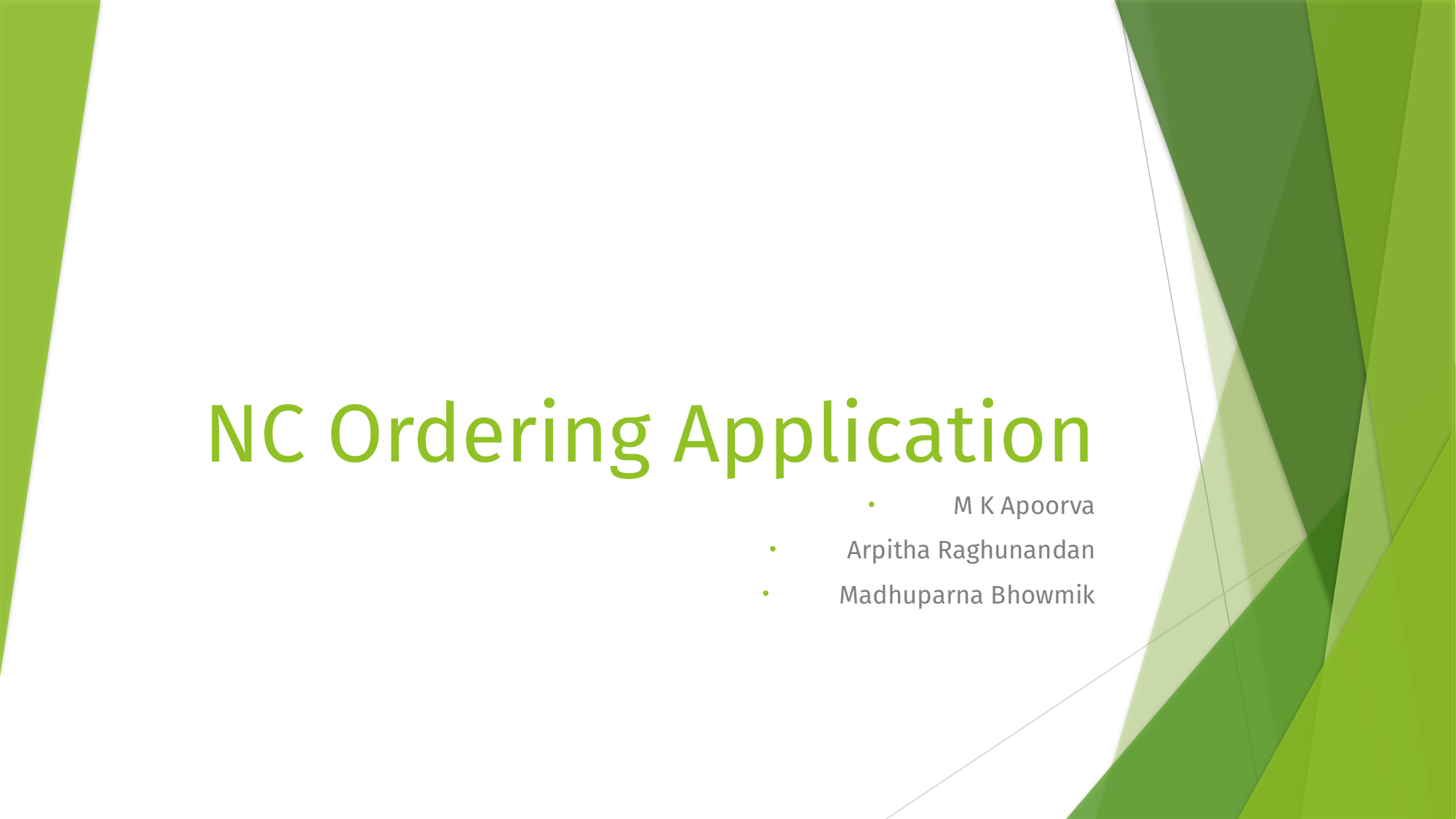

# NC Ordering Application
M K Apoorva
Arpitha Raghunandan
Madhuparna Bhowmik